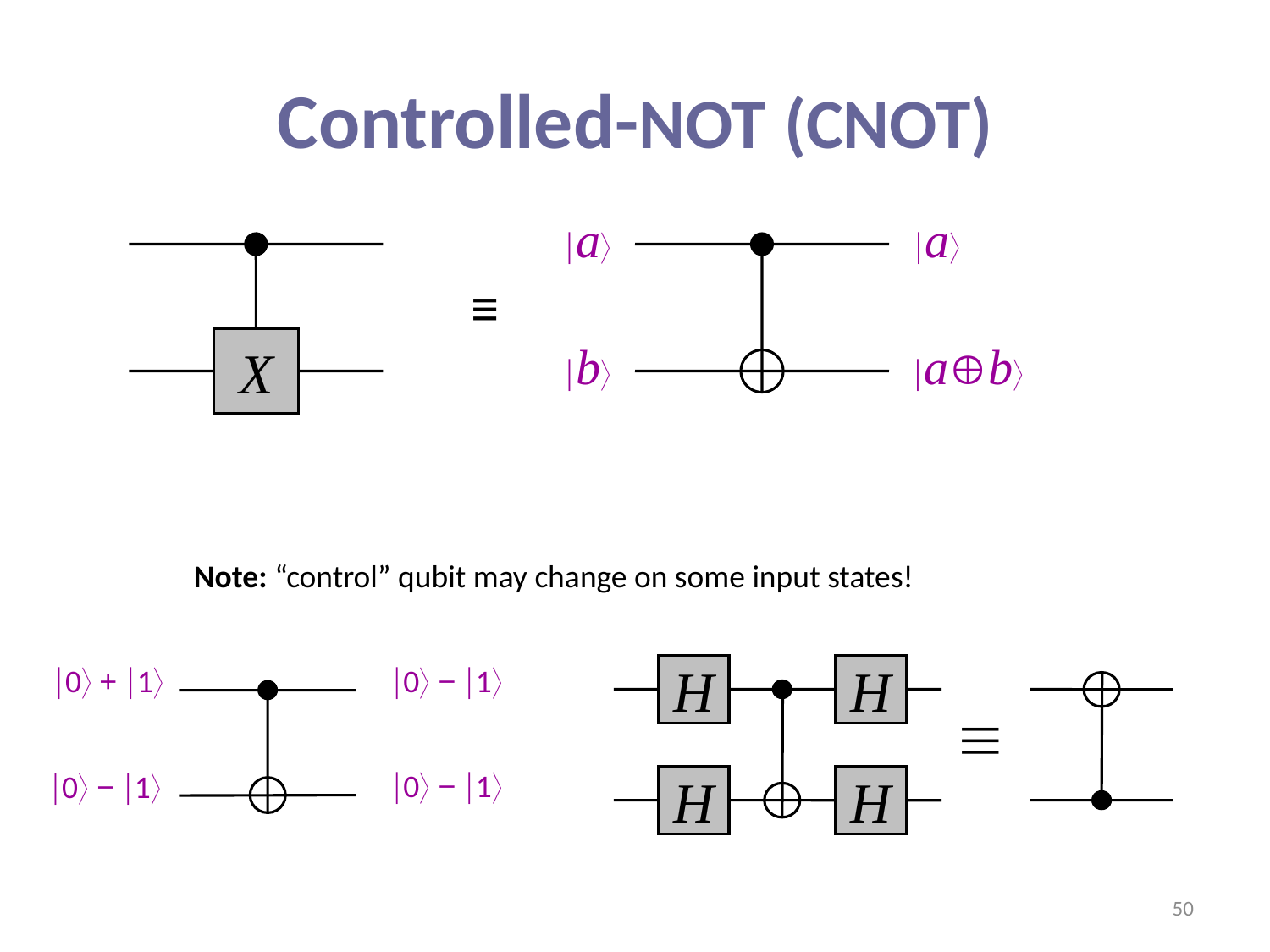

# Controlled-NOT (CNOT)
|a〉
|a〉
|b〉
|a⊕b〉

X

≡
Note: “control” qubit may change on some input states!
|0〉 + |1〉
|0〉 − |1〉

|0〉 − |1〉
|0〉 − |1〉

H
H

H
H

≡
50